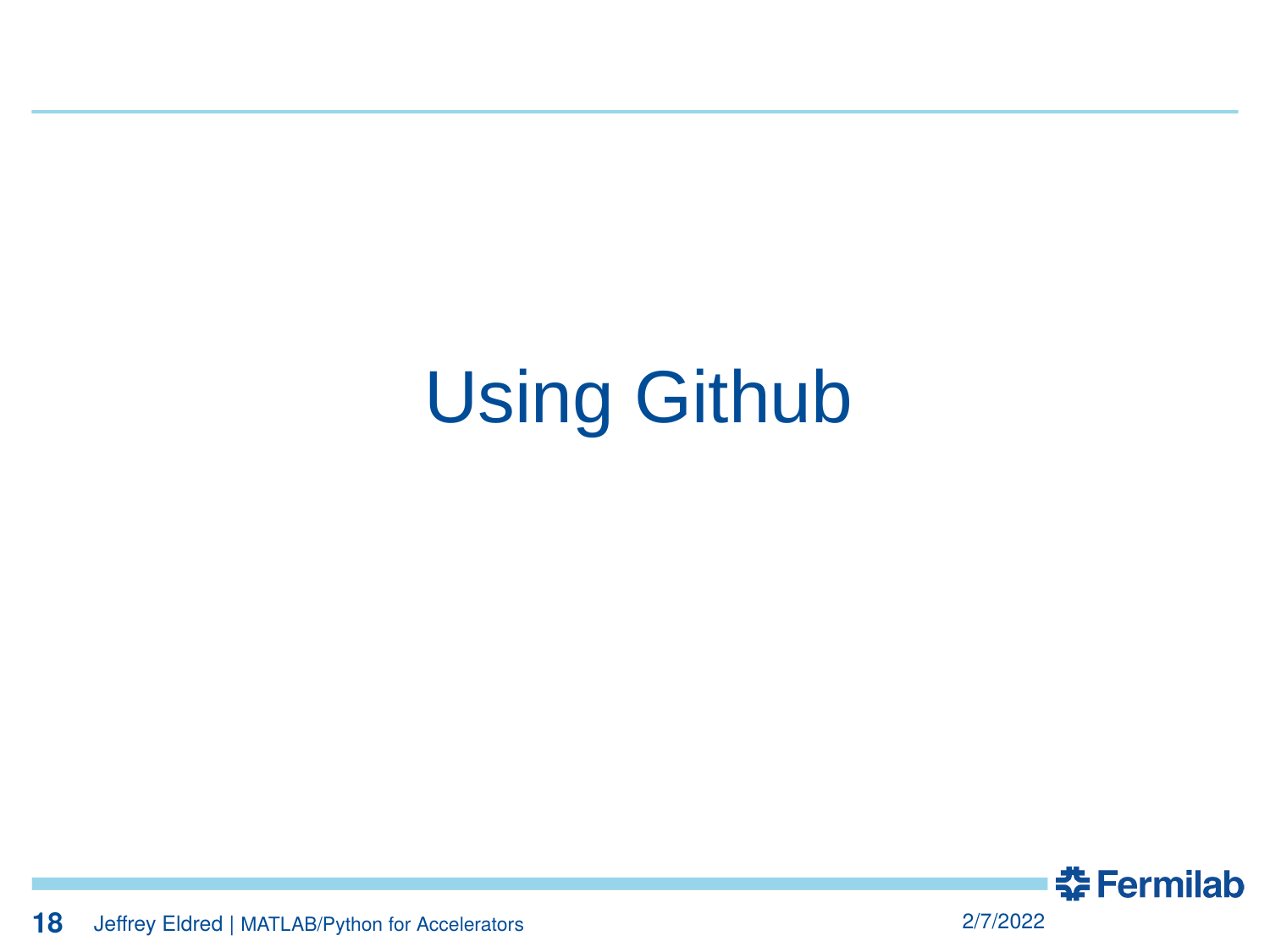

18
18
Using Github

18
2/7/2022
Jeffrey Eldred | MATLAB/Python for Accelerators